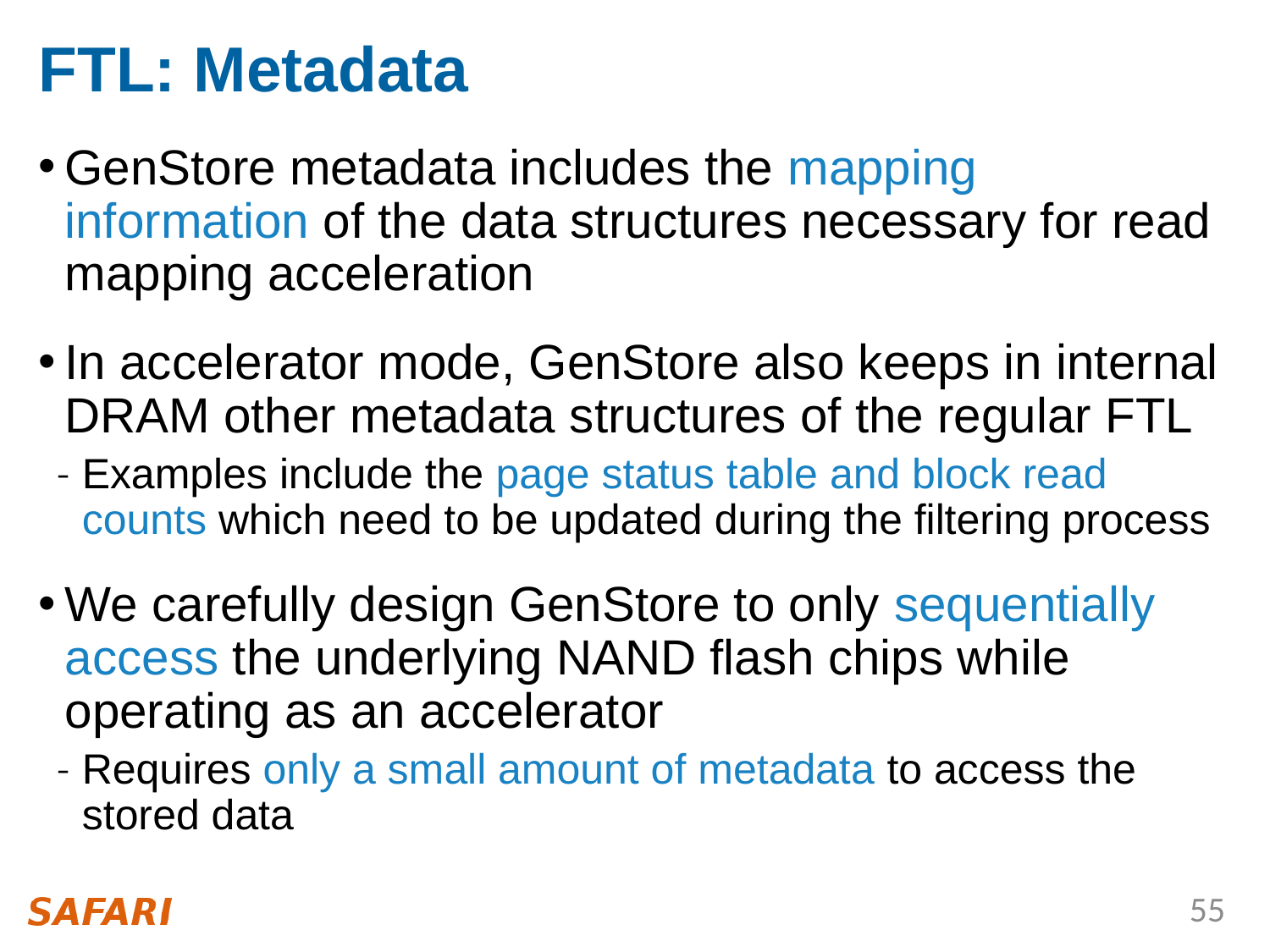

# FTL: Metadata
GenStore metadata includes the mapping information of the data structures necessary for read mapping acceleration
In accelerator mode, GenStore also keeps in internal DRAM other metadata structures of the regular FTL
Examples include the page status table and block read counts which need to be updated during the filtering process
We carefully design GenStore to only sequentially access the underlying NAND flash chips while operating as an accelerator
Requires only a small amount of metadata to access the stored data